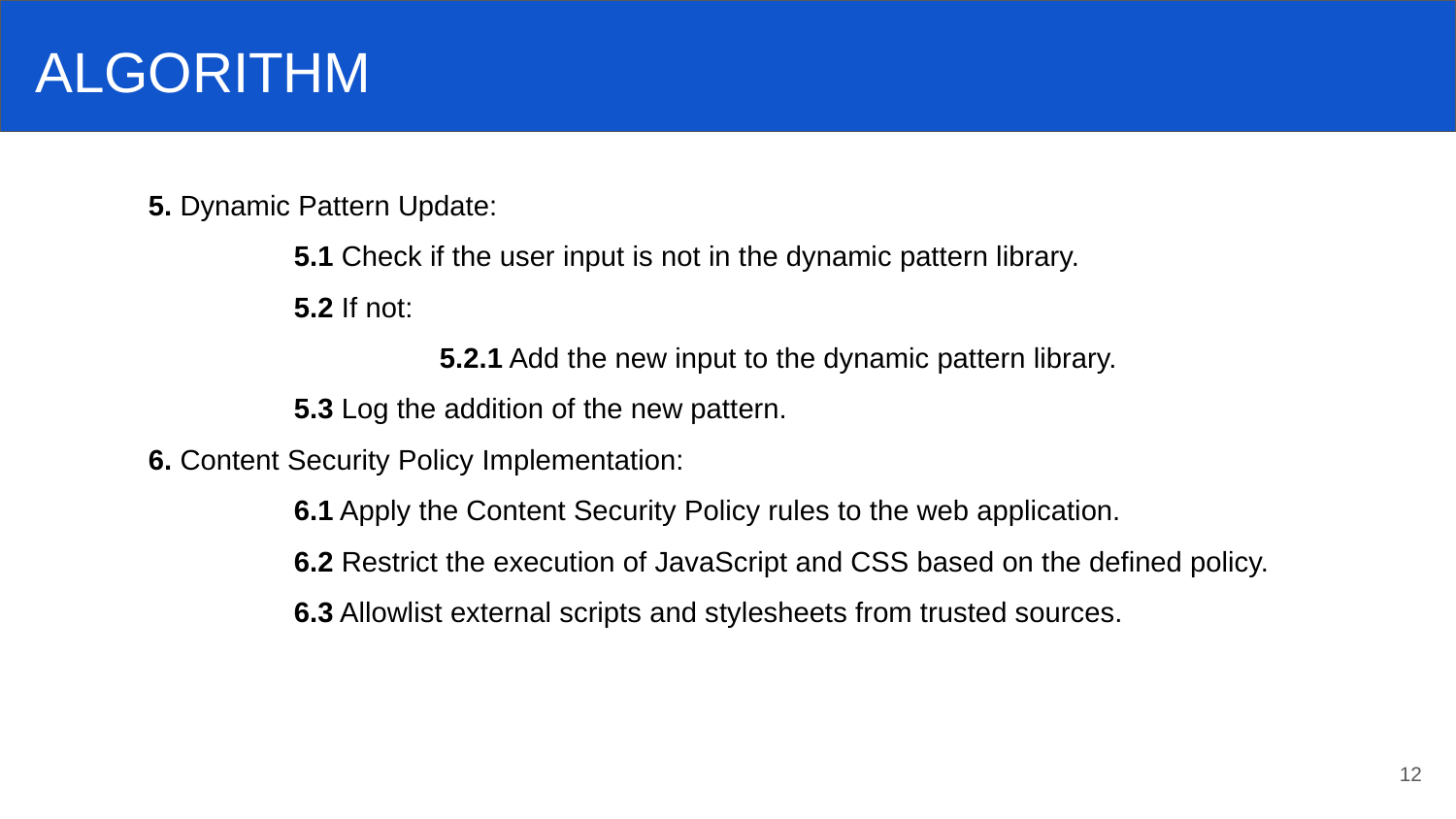

ALGORITHM
5. Dynamic Pattern Update:
	5.1 Check if the user input is not in the dynamic pattern library.
	5.2 If not:
		5.2.1 Add the new input to the dynamic pattern library.
	5.3 Log the addition of the new pattern.
6. Content Security Policy Implementation:
	6.1 Apply the Content Security Policy rules to the web application.
	6.2 Restrict the execution of JavaScript and CSS based on the defined policy.
	6.3 Allowlist external scripts and stylesheets from trusted sources.
12